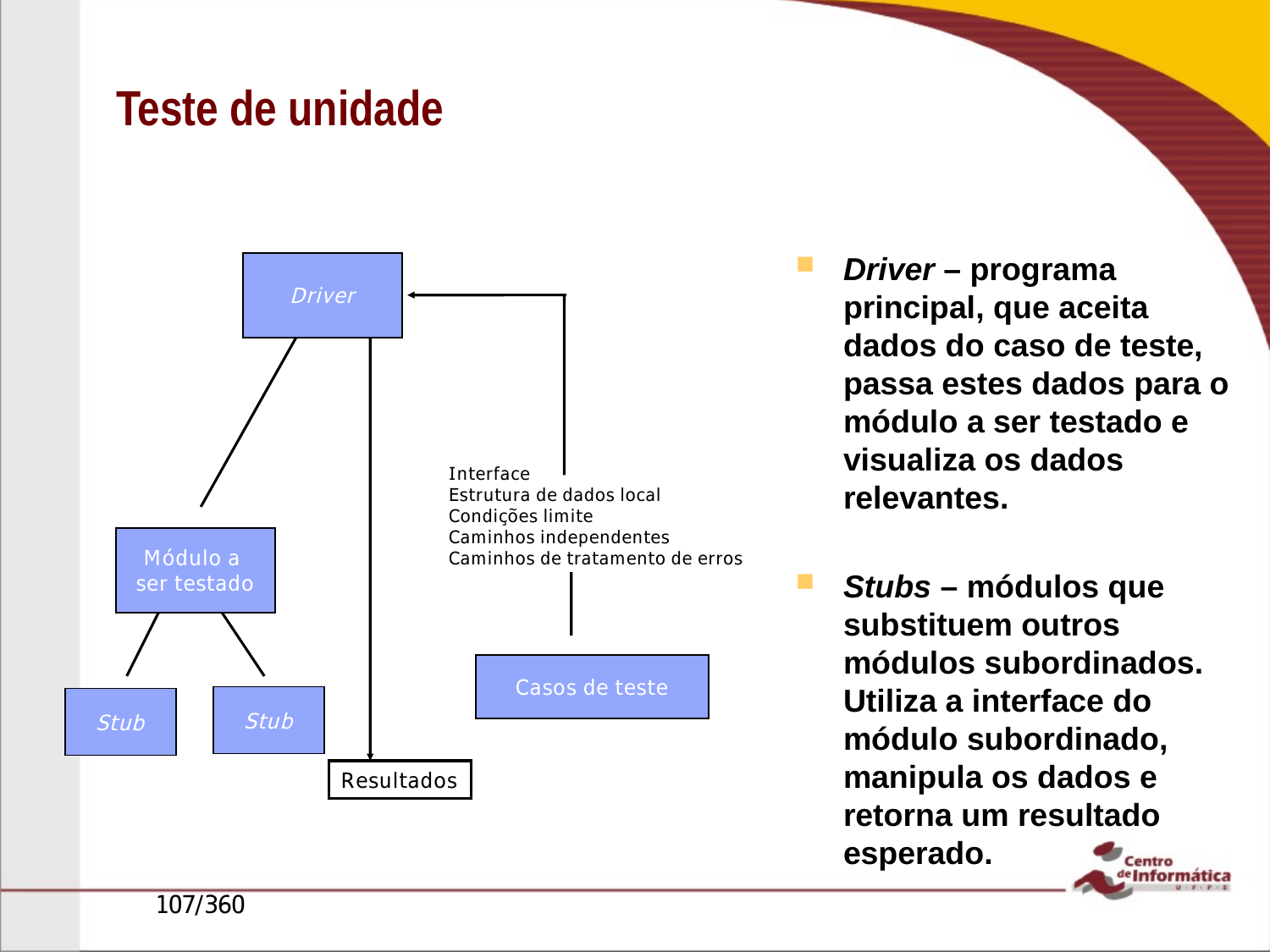

Teste de unidade
Driver – programa principal, que aceita dados do caso de teste, passa estes dados para o módulo a ser testado e visualiza os dados relevantes.

Stubs – módulos que substituem outros módulos subordinados. Utiliza a interface do módulo subordinado, manipula os dados e retorna um resultado esperado.
Driver

Interface
Estrutura de dados local
Condições limite
Caminhos independentes
Caminhos de tratamento de erros
Módulo a
ser testado

Casos de teste
Stub
Stub
Resultados
107/360